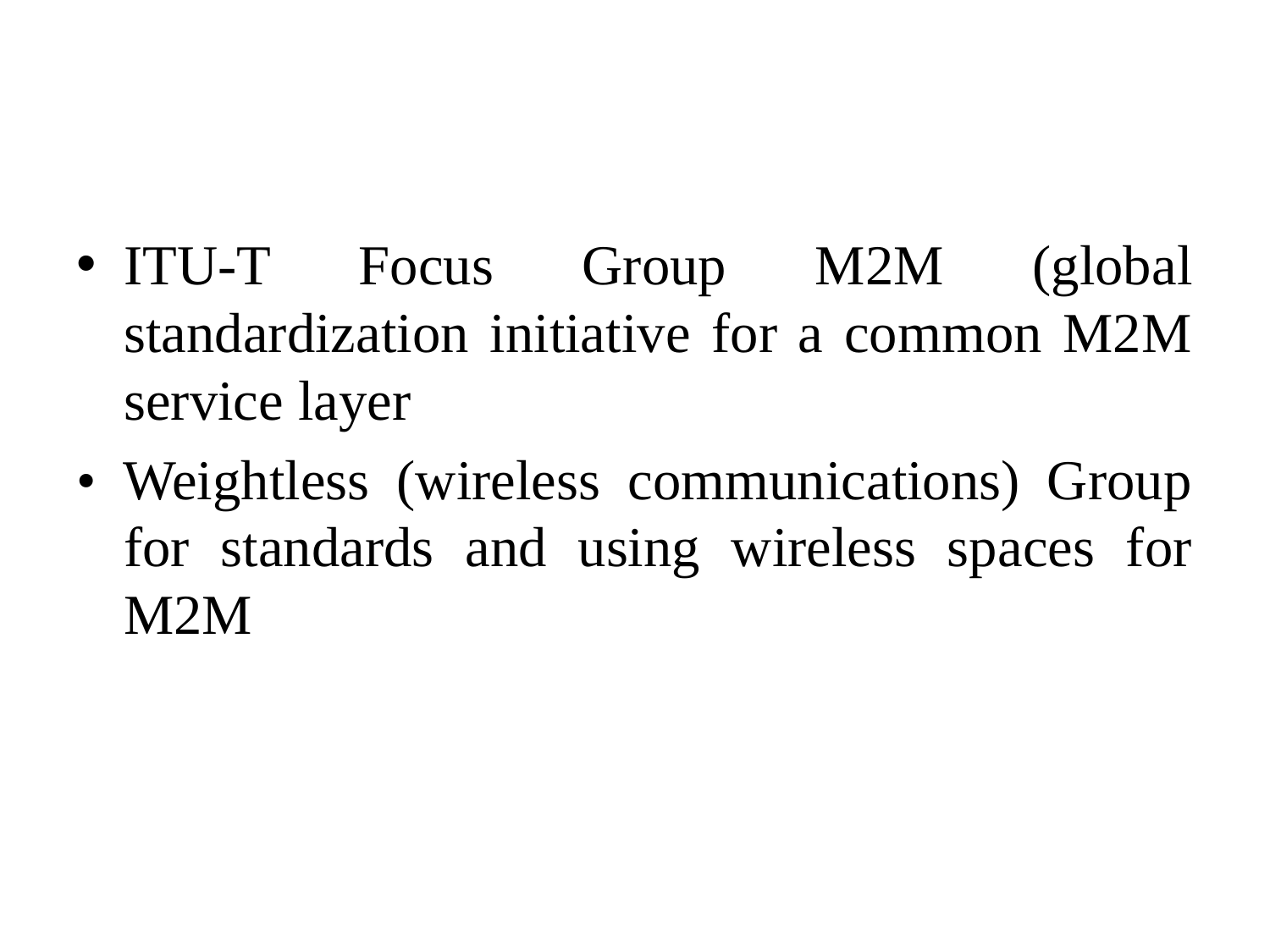

#
ITU-T Focus Group M2M (global standardization initiative for a common M2M service layer
• Weightless (wireless communications) Group for standards and using wireless spaces for M2M